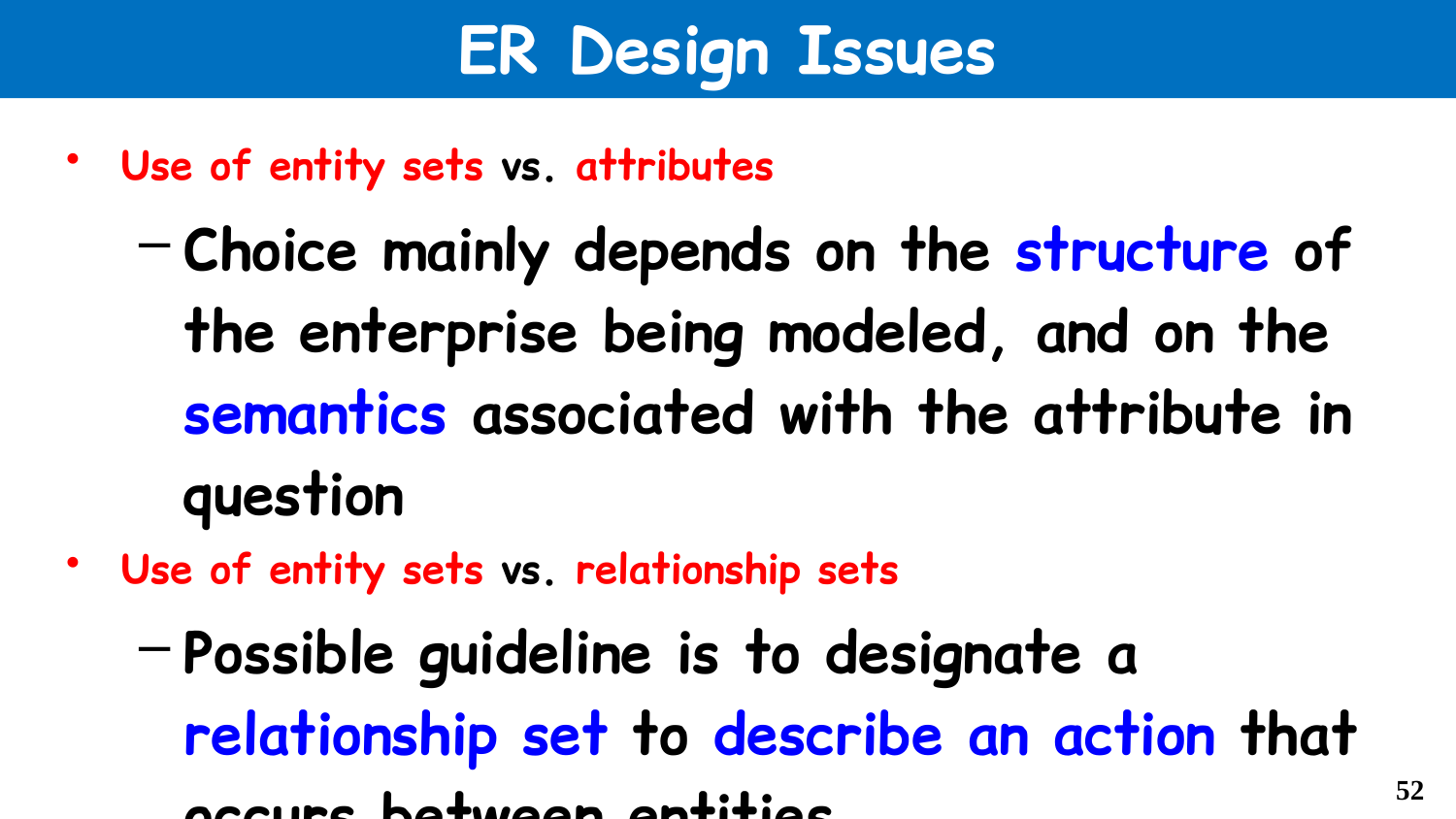

# ER Design Issues
Use of entity sets vs. attributes
Choice mainly depends on the structure of the enterprise being modeled, and on the semantics associated with the attribute in question
Use of entity sets vs. relationship sets
Possible guideline is to designate a relationship set to describe an action that occurs between entities
Binary versus n-ary relationship sets
Placement of relationship attributes